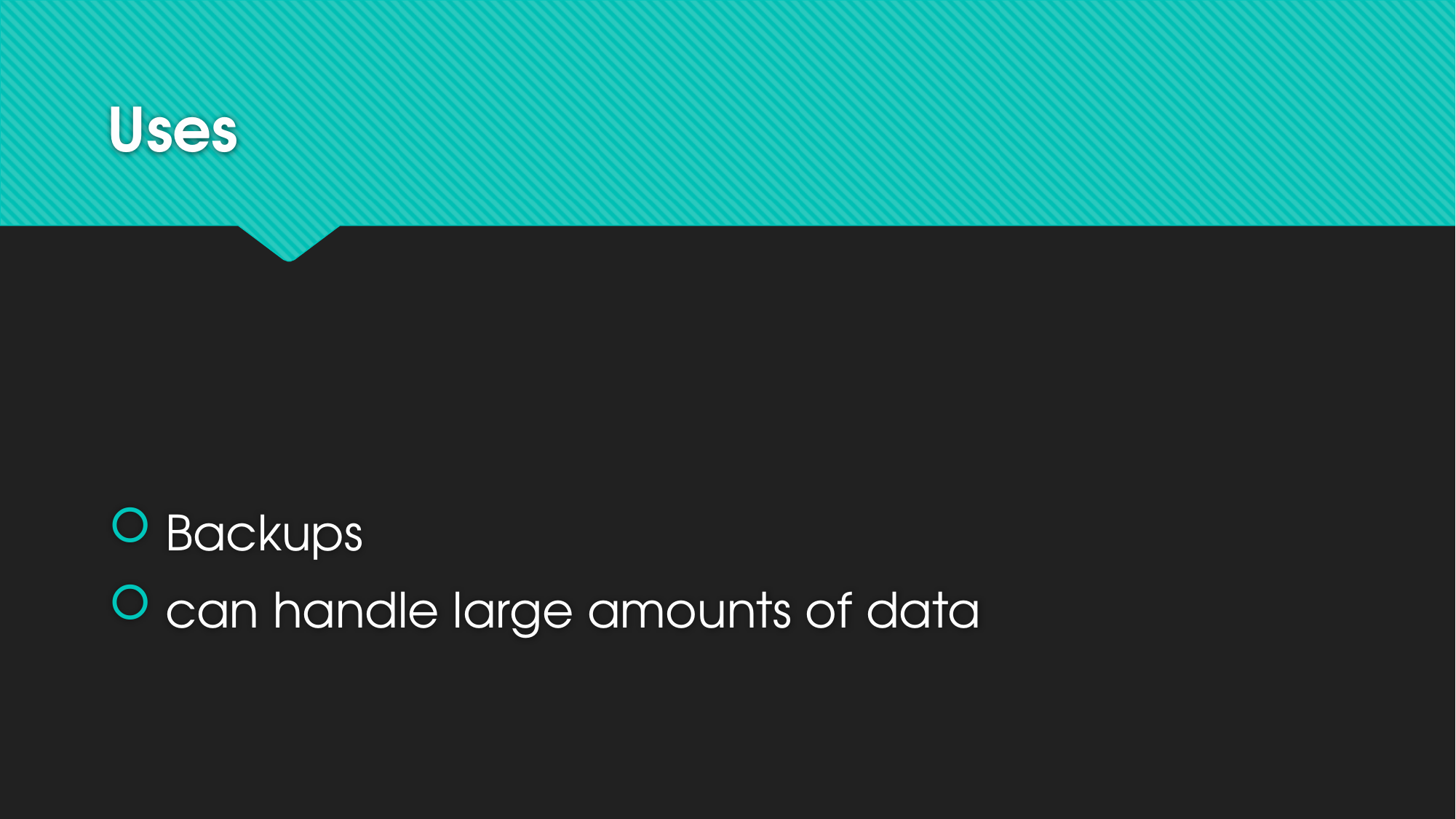

# Uses

 Backups
 can handle large amounts of data